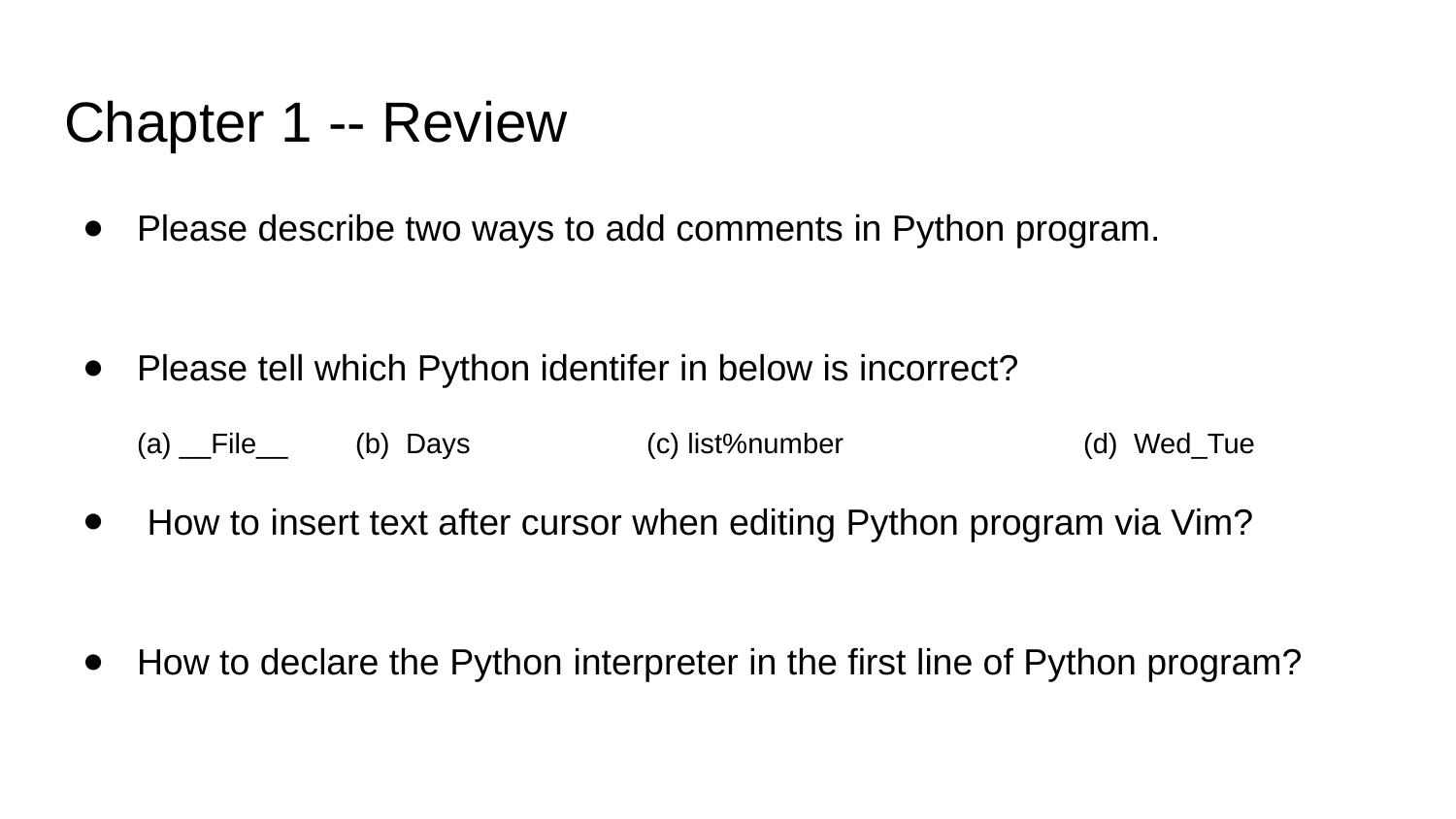

# Chapter 1 -- Review
Please describe two ways to add comments in Python program.

Please tell which Python identifer in below is incorrect?
(a) __File__	(b)  Days		(c) list%number		(d)  Wed_Tue
 How to insert text after cursor when editing Python program via Vim?

How to declare the Python interpreter in the first line of Python program?